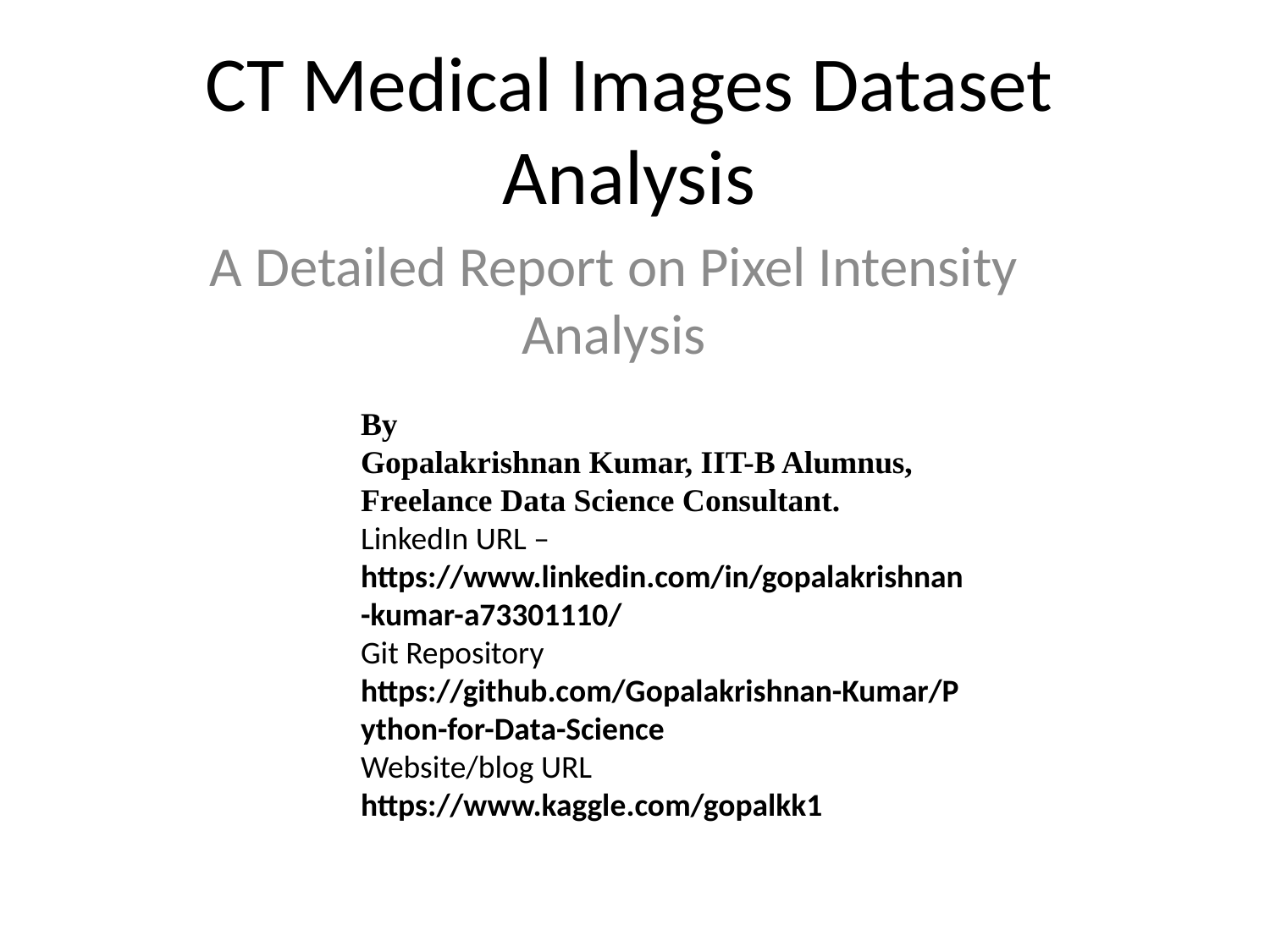

# CT Medical Images Dataset Analysis
A Detailed Report on Pixel Intensity Analysis
By
Gopalakrishnan Kumar, IIT-B Alumnus,
Freelance Data Science Consultant.
LinkedIn URL – https://www.linkedin.com/in/gopalakrishnan-kumar-a73301110/
Git Repository  https://github.com/Gopalakrishnan-Kumar/Python-for-Data-Science
Website/blog URL https://www.kaggle.com/gopalkk1